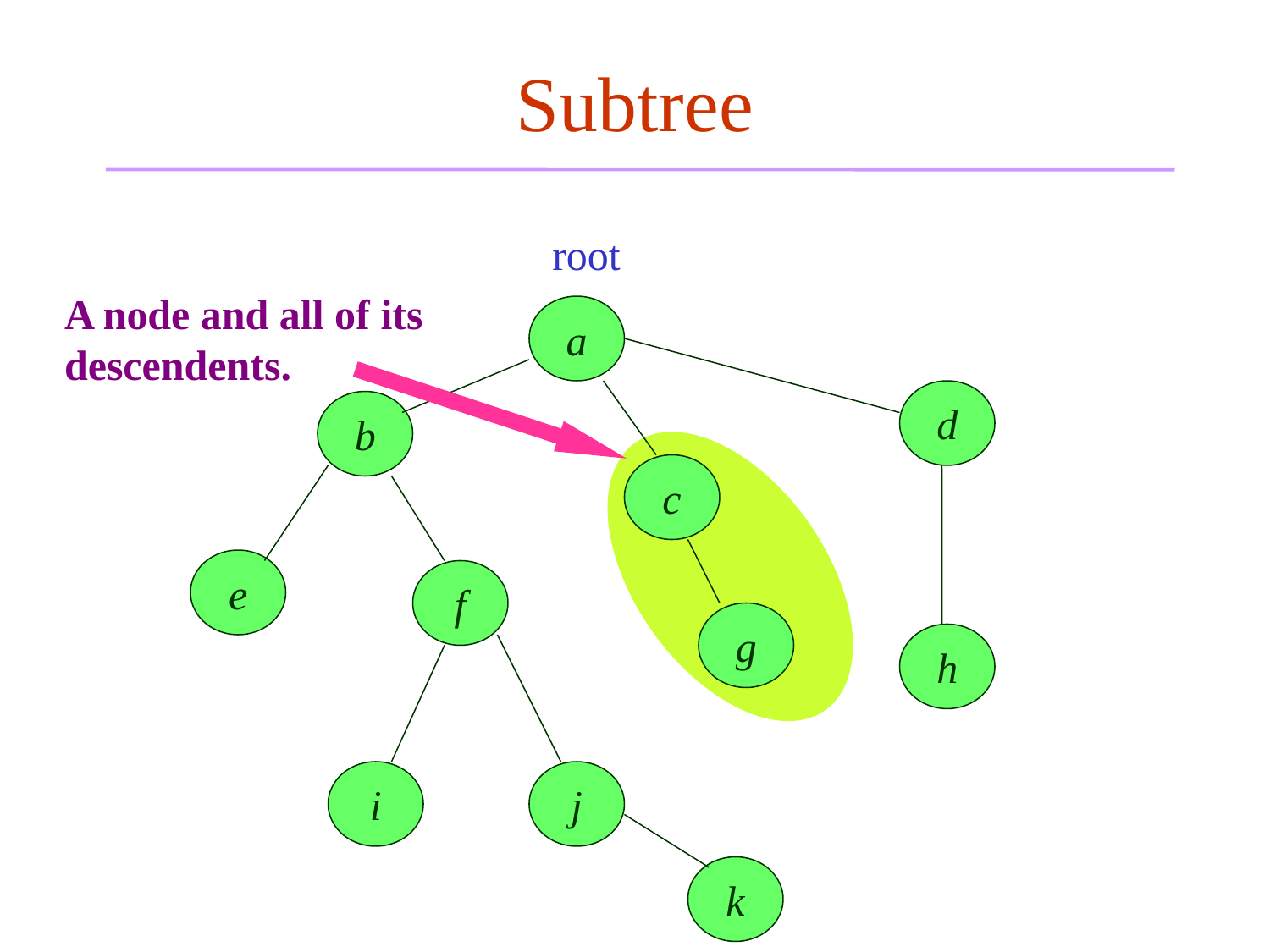

# Subtree

root

A node and all of its
descendents.

a

d
b

c

e
f
g
h

i
j

k